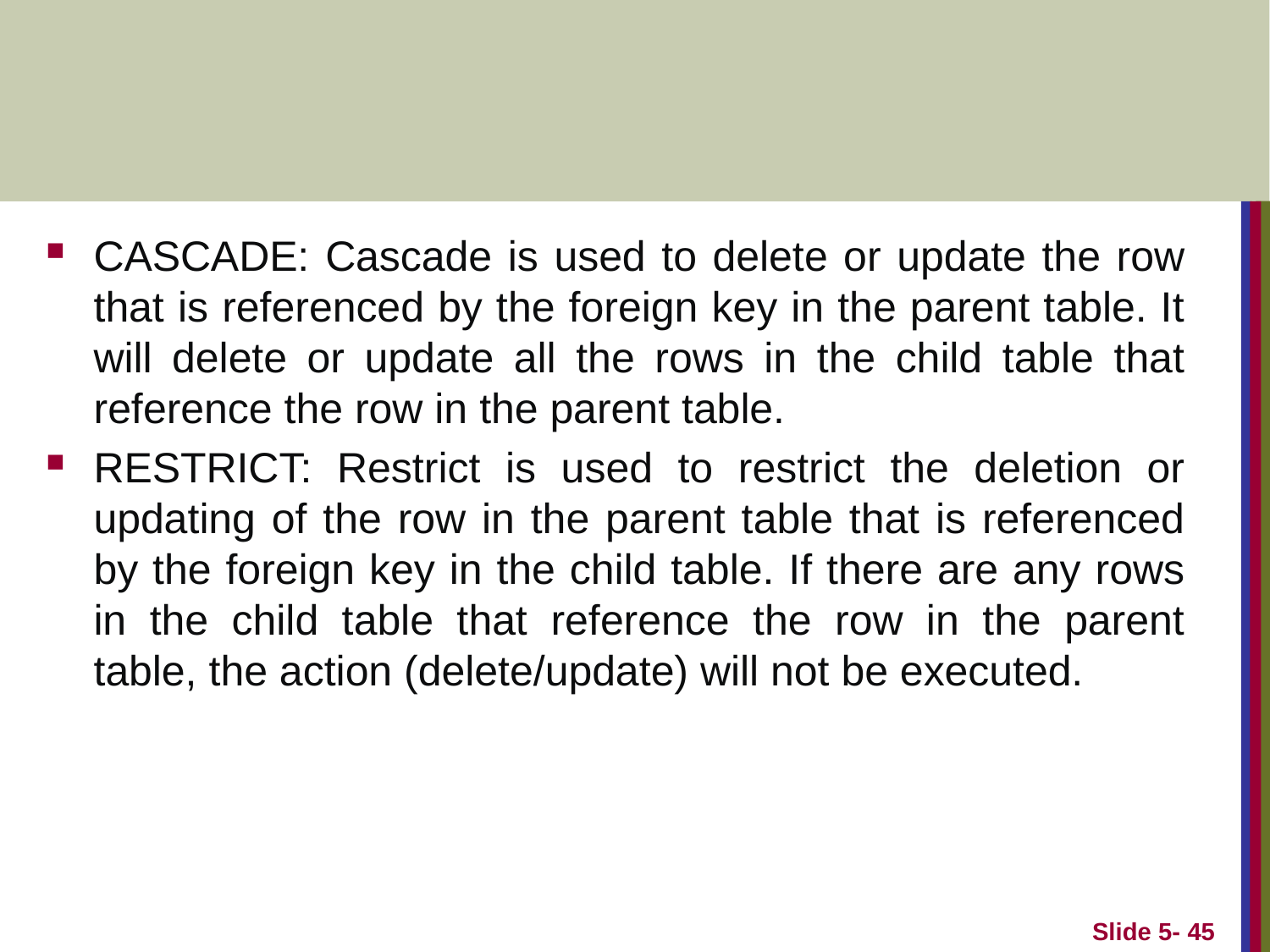

#
CASCADE: Cascade is used to delete or update the row that is referenced by the foreign key in the parent table. It will delete or update all the rows in the child table that reference the row in the parent table.
RESTRICT: Restrict is used to restrict the deletion or updating of the row in the parent table that is referenced by the foreign key in the child table. If there are any rows in the child table that reference the row in the parent table, the action (delete/update) will not be executed.

Slide 5- 45